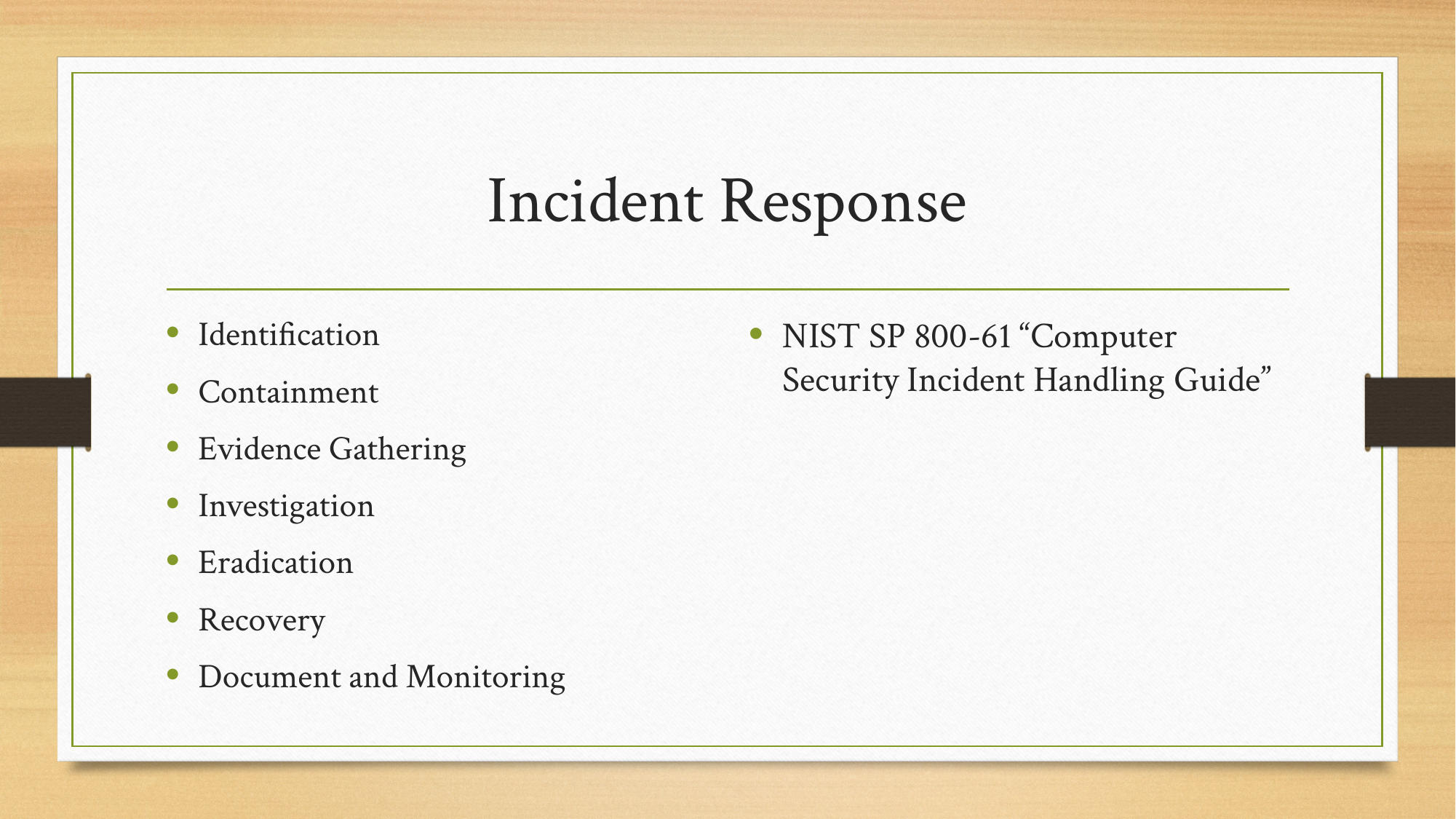

# Incident Response
Identification
Containment
Evidence Gathering
Investigation
Eradication
Recovery
Document and Monitoring
NIST SP 800-61 “Computer Security Incident Handling Guide”